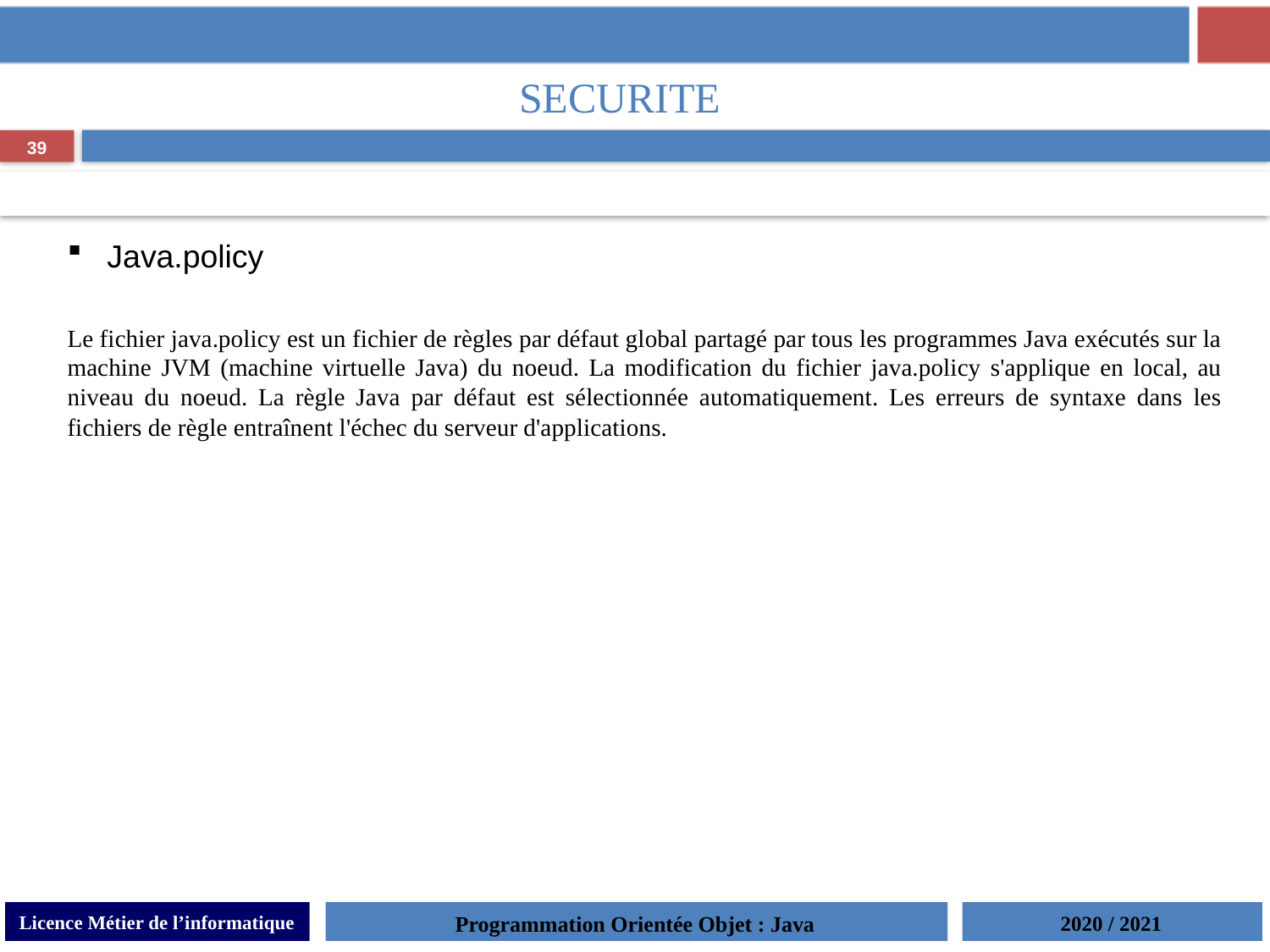

SECURITE
39
Java.policy
Le fichier java.policy est un fichier de règles par défaut global partagé par tous les programmes Java exécutés sur la machine JVM (machine virtuelle Java) du noeud. La modification du fichier java.policy s'applique en local, au niveau du noeud. La règle Java par défaut est sélectionnée automatiquement. Les erreurs de syntaxe dans les fichiers de règle entraînent l'échec du serveur d'applications.